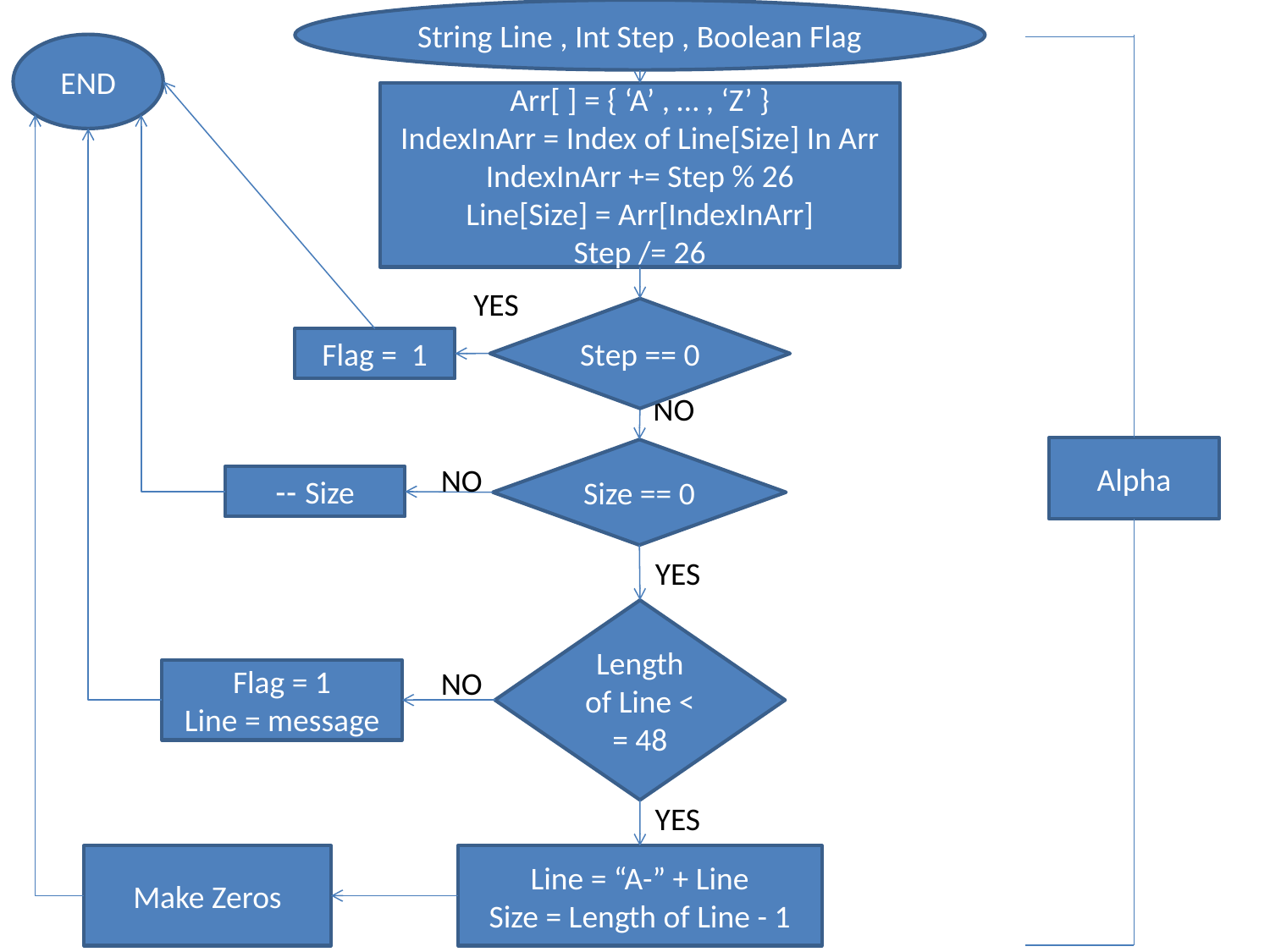

String Line , Int Step , Boolean Flag
END
Arr[ ] = { ‘A’ , … , ‘Z’ }
IndexInArr = Index of Line[Size] In Arr
IndexInArr += Step % 26
Line[Size] = Arr[IndexInArr]
Step /= 26
YES
Step == 0
Flag =  1
NO
Alpha
Size == 0
NO
Size --
YES
Length of Line < = 48
NO
Flag = 1
Line = message
YES
Make Zeros
Line = “A-” + Line
Size = Length of Line - 1